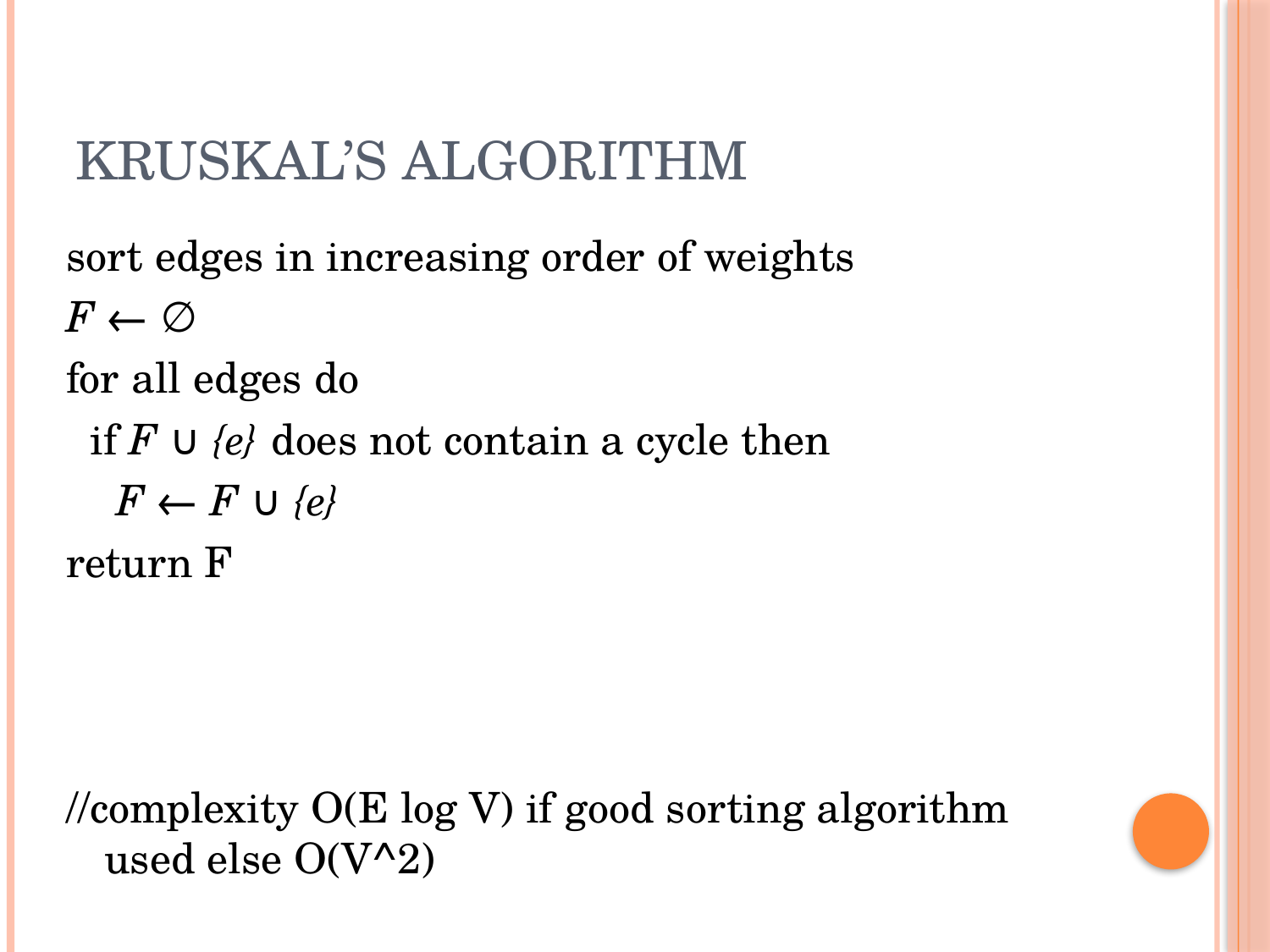

# Kruskal’s algorithm
sort edges in increasing order of weights
F ← ∅
for all edges do
  if F ∪ {e} does not contain a cycle then
	 F ← F ∪ {e}
return F

//complexity O(E log V) if good sorting algorithm used else O(V^2)